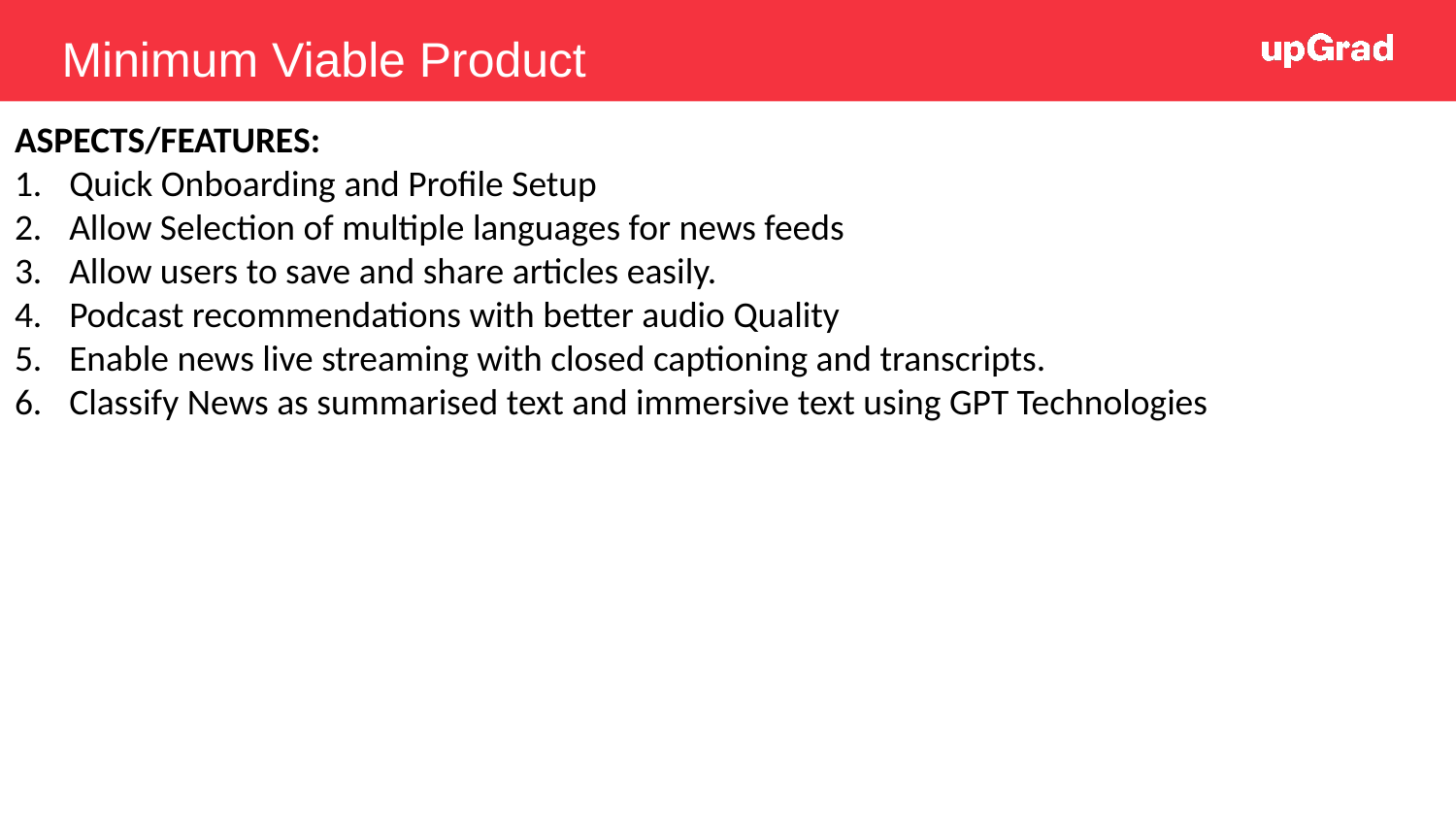

# Minimum Viable Product
ASPECTS/FEATURES:
Quick Onboarding and Profile Setup
Allow Selection of multiple languages for news feeds
Allow users to save and share articles easily.
Podcast recommendations with better audio Quality
Enable news live streaming with closed captioning and transcripts.
Classify News as summarised text and immersive text using GPT Technologies